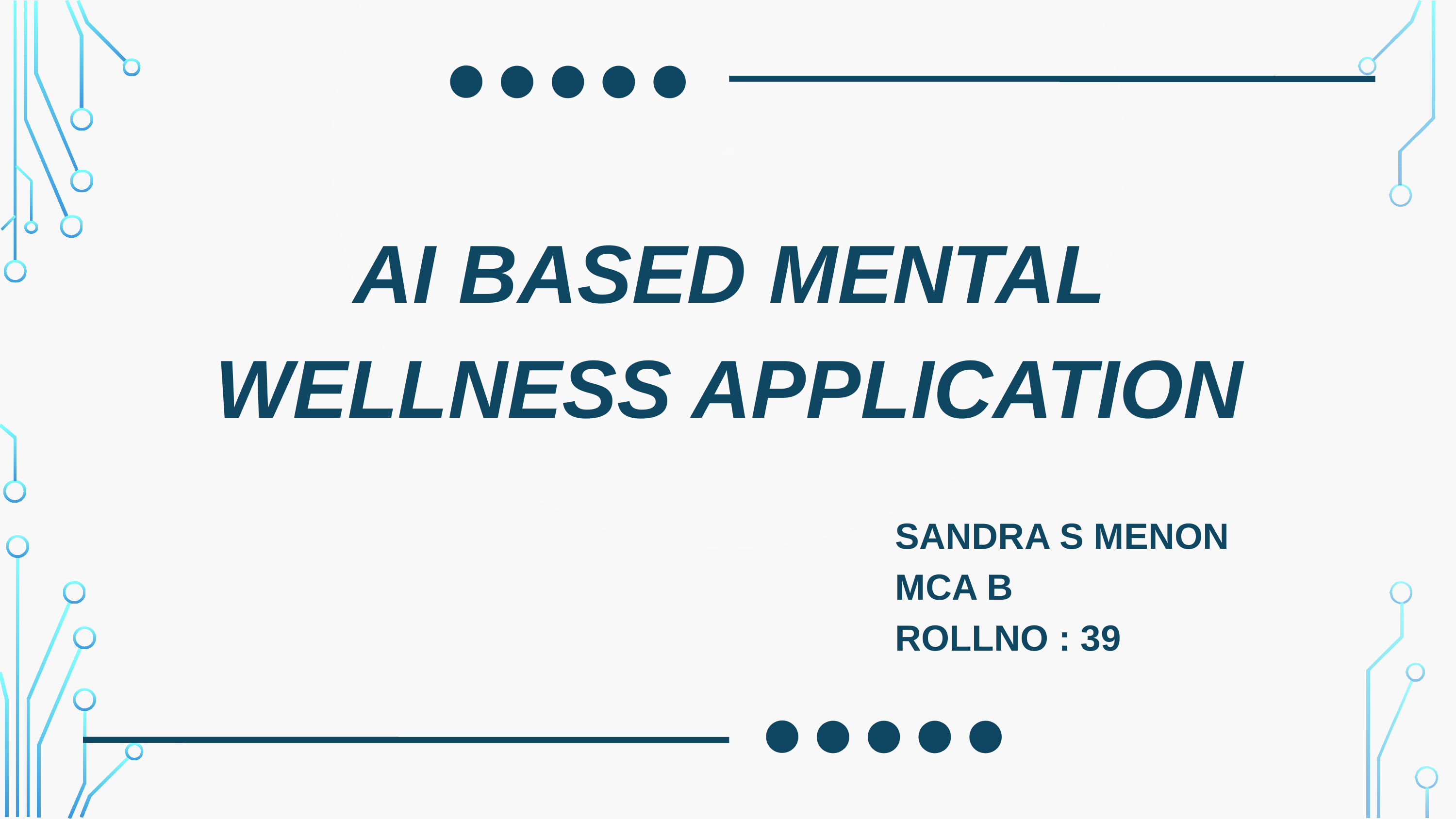

AI BASED MENTAL WELLNESS APPLICATION
SANDRA S MENON
MCA B
ROLLNO : 39